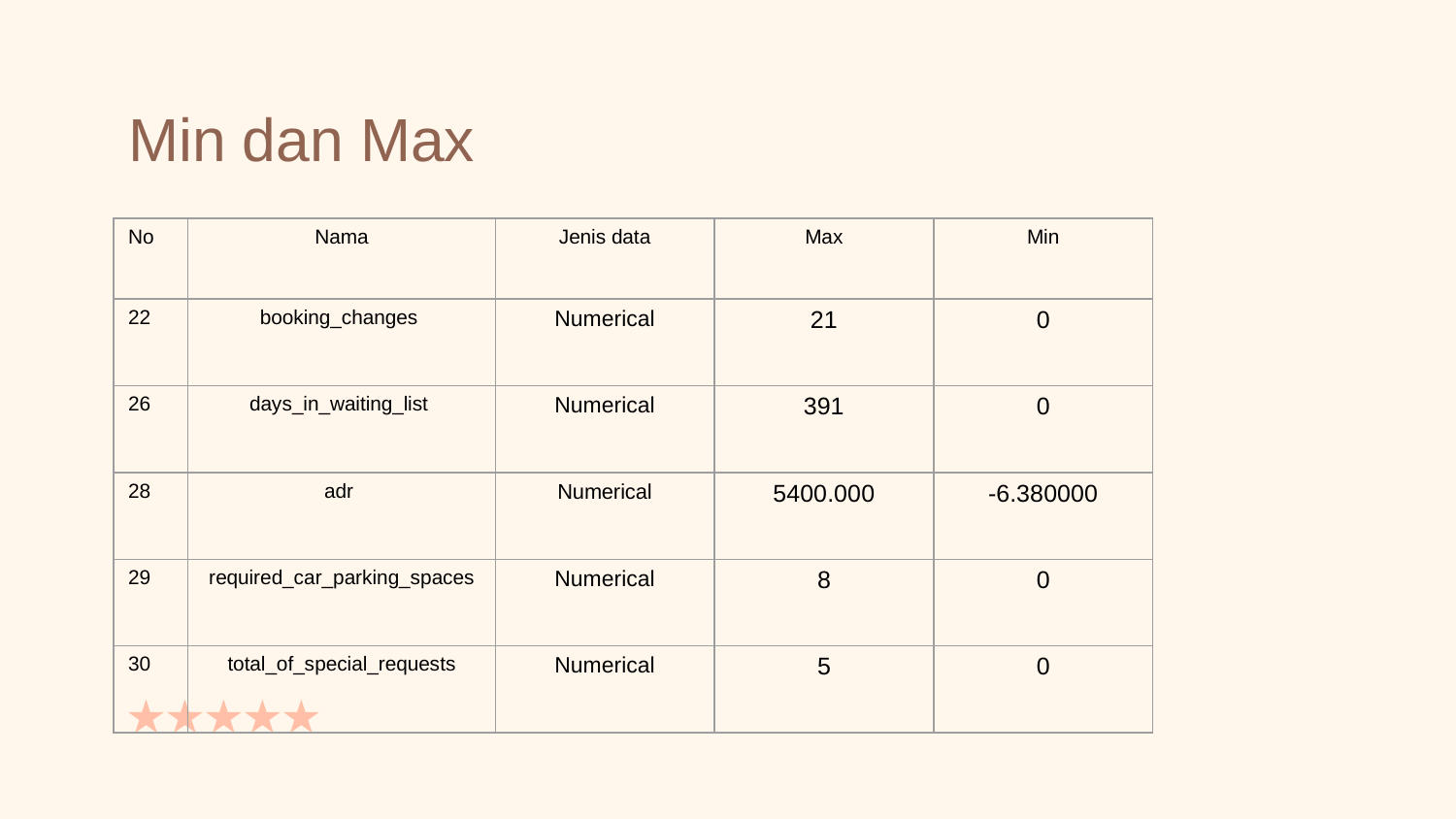

# Min dan Max

| No | Nama | Jenis data | Max | Min |
| --- | --- | --- | --- | --- |
| 22 | booking\_changes | Numerical | 21 | 0 |
| 26 | days\_in\_waiting\_list | Numerical | 391 | 0 |
| 28 | adr | Numerical | 5400.000 | -6.380000 |
| 29 | required\_car\_parking\_spaces | Numerical | 8 | 0 |
| 30 | total\_of\_special\_requests | Numerical | 5 | 0 |